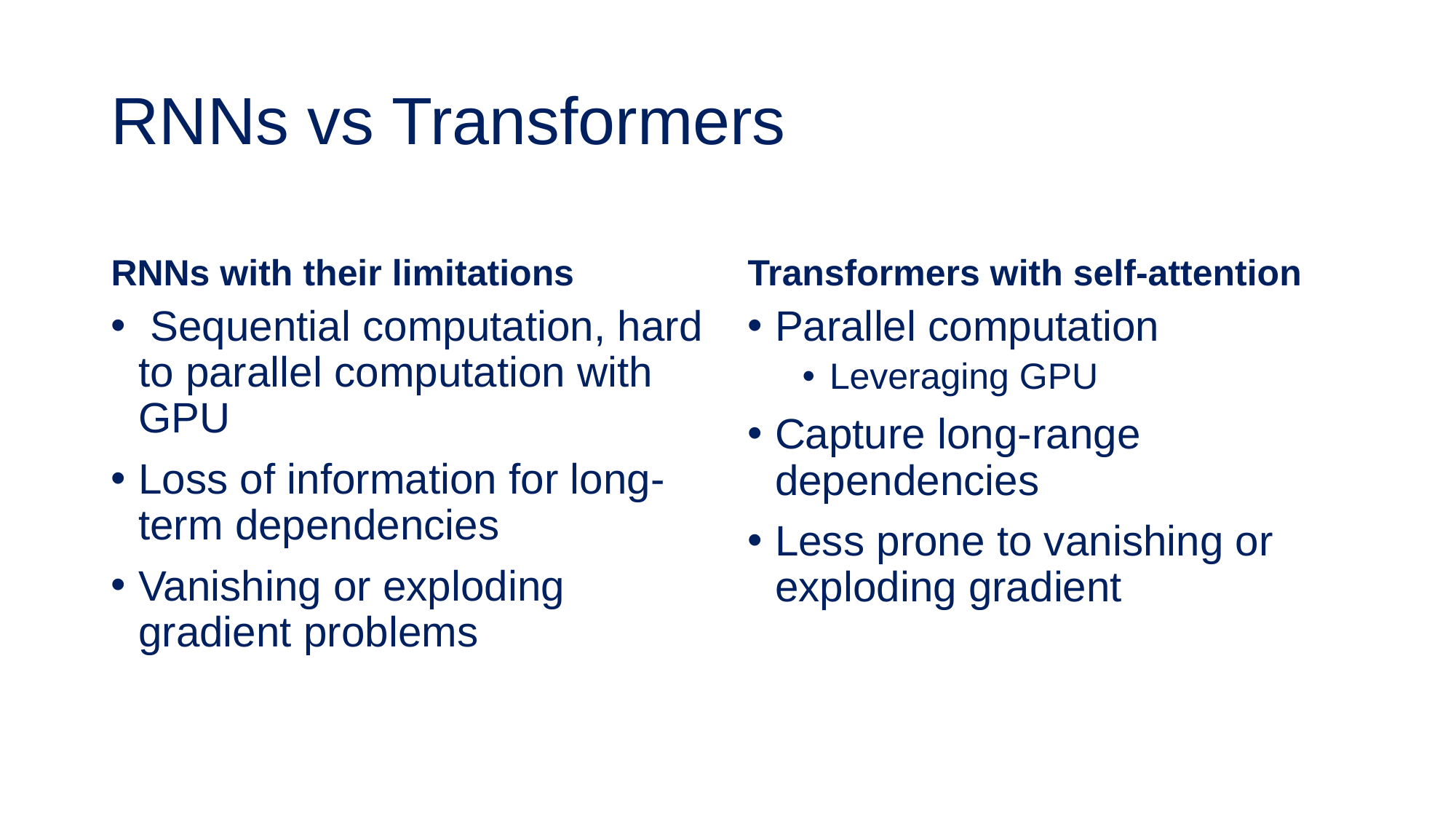

# RNNs vs Transformers
RNNs with their limitations
Transformers with self-attention
 Sequential computation, hard to parallel computation with GPU
Loss of information for long-term dependencies
Vanishing or exploding gradient problems

Parallel computation
Leveraging GPU
Capture long-range dependencies
Less prone to vanishing or exploding gradient